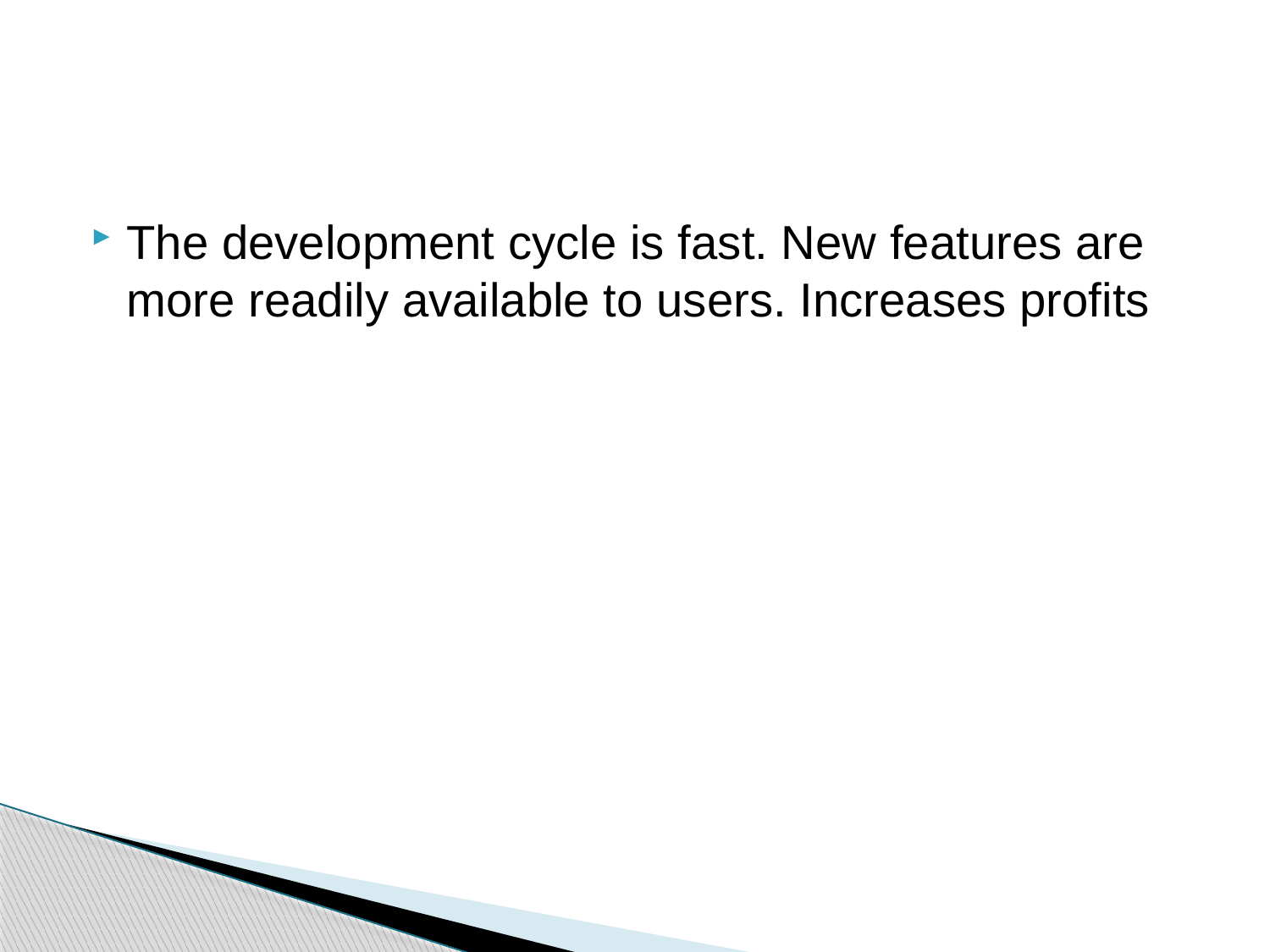

#
The development cycle is fast. New features are more readily available to users. Increases profits